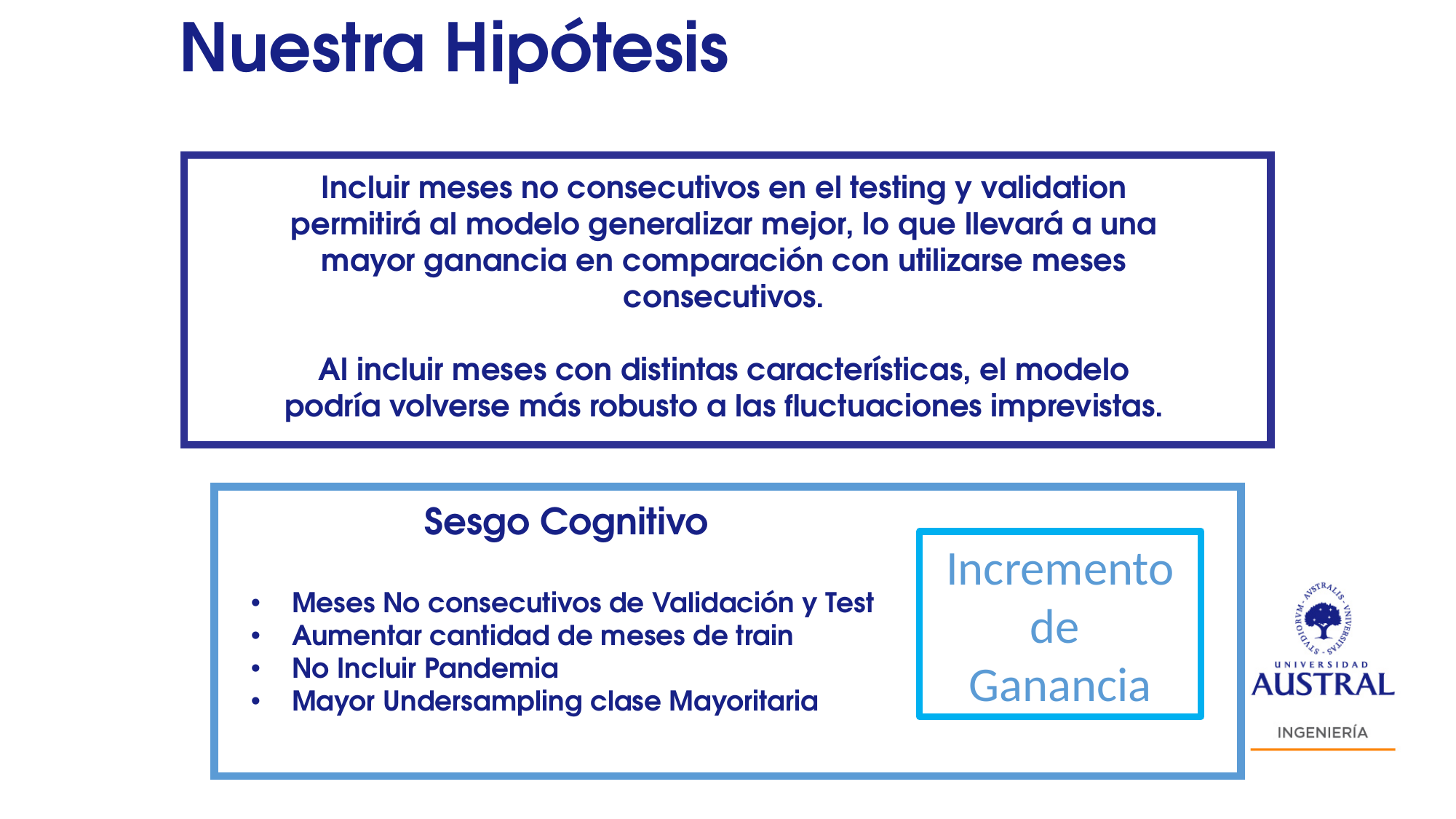

Nuestra Hipótesis

Incluir meses no consecutivos en el testing y validation permitirá al modelo generalizar mejor, lo que llevará a una mayor ganancia en comparación con utilizarse meses consecutivos.
Al incluir meses con distintas características, el modelo podría volverse más robusto a las fluctuaciones imprevistas.

Sesgo Cognitivo

Meses No consecutivos de Validación y Test
Aumentar cantidad de meses de train
No Incluir Pandemia
Mayor Undersampling clase Mayoritaria

Incremento de
Ganancia